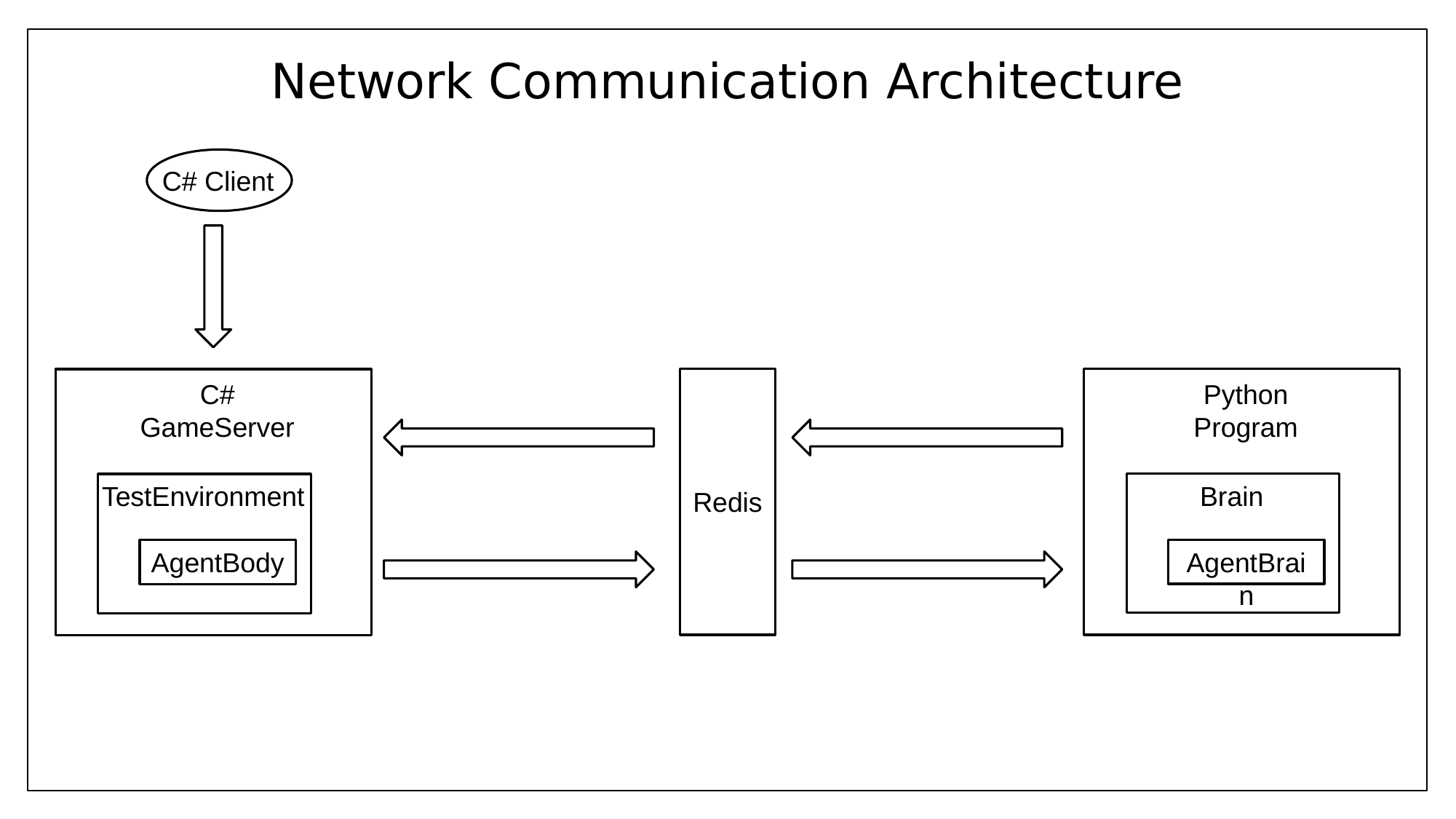

# Network Communication Architecture

C# Client

Python Program
C# GameServer

Brain

TestEnvironment

Redis
AgentBrain

AgentBody